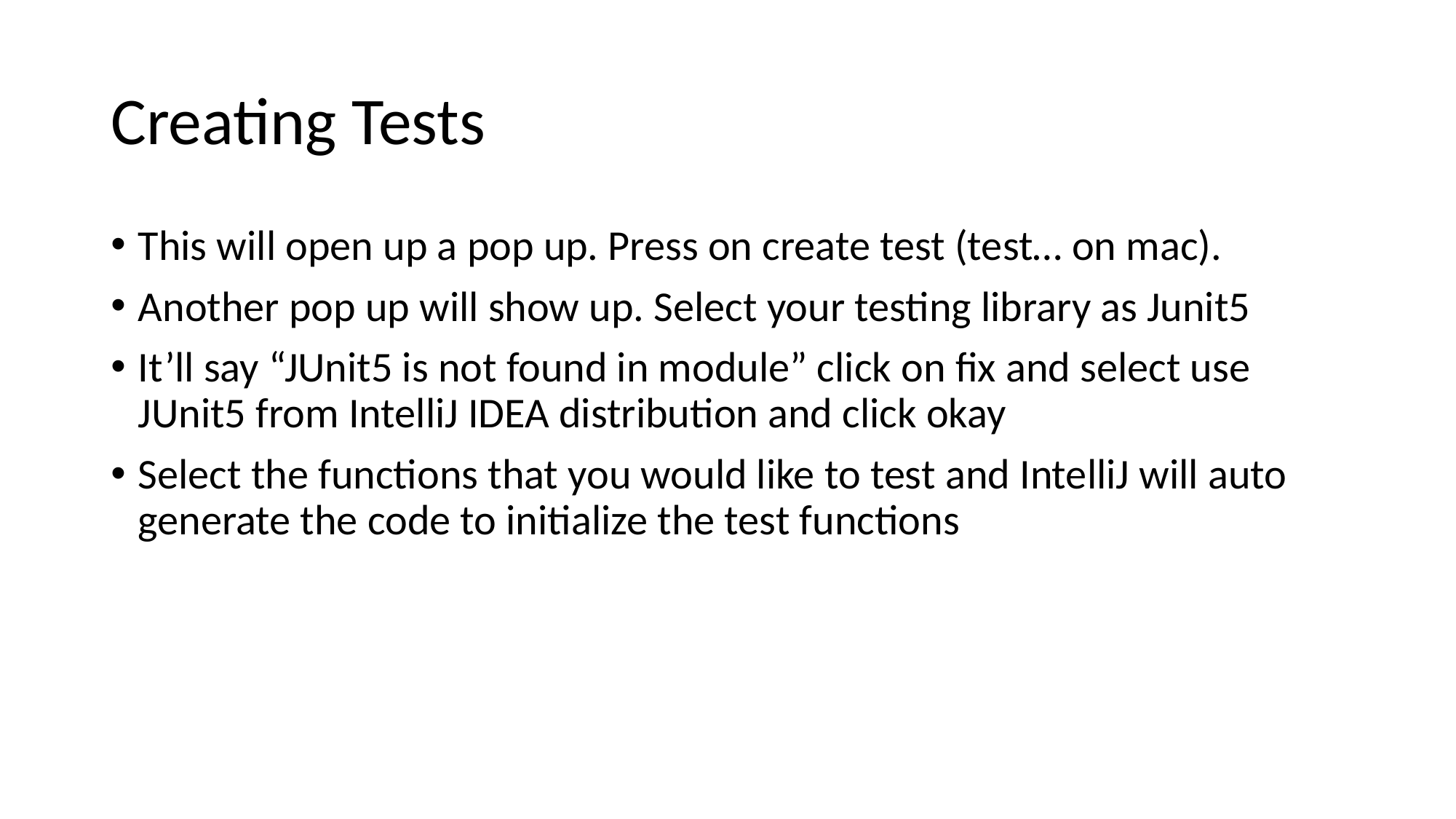

# Creating Tests
This will open up a pop up. Press on create test (test… on mac).
Another pop up will show up. Select your testing library as Junit5
It’ll say “JUnit5 is not found in module” click on fix and select use JUnit5 from IntelliJ IDEA distribution and click okay
Select the functions that you would like to test and IntelliJ will auto generate the code to initialize the test functions